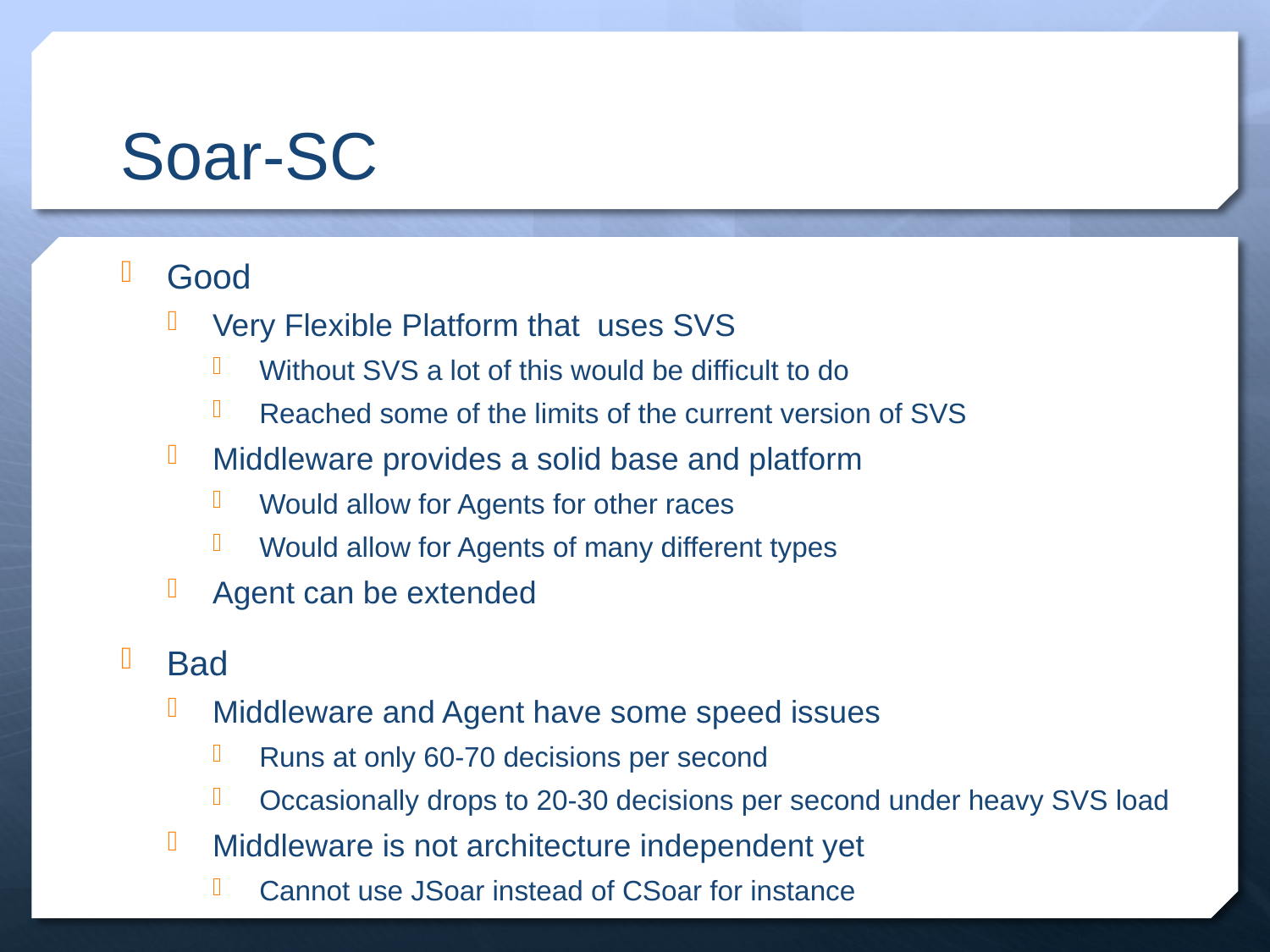

# Soar-SC
Good
Very Flexible Platform that  uses SVS
Without SVS a lot of this would be difficult to do
Reached some of the limits of the current version of SVS
Middleware provides a solid base and platform
Would allow for Agents for other races
Would allow for Agents of many different types
Agent can be extended
Bad
Middleware and Agent have some speed issues
Runs at only 60-70 decisions per second
Occasionally drops to 20-30 decisions per second under heavy SVS load
Middleware is not architecture independent yet
Cannot use JSoar instead of CSoar for instance